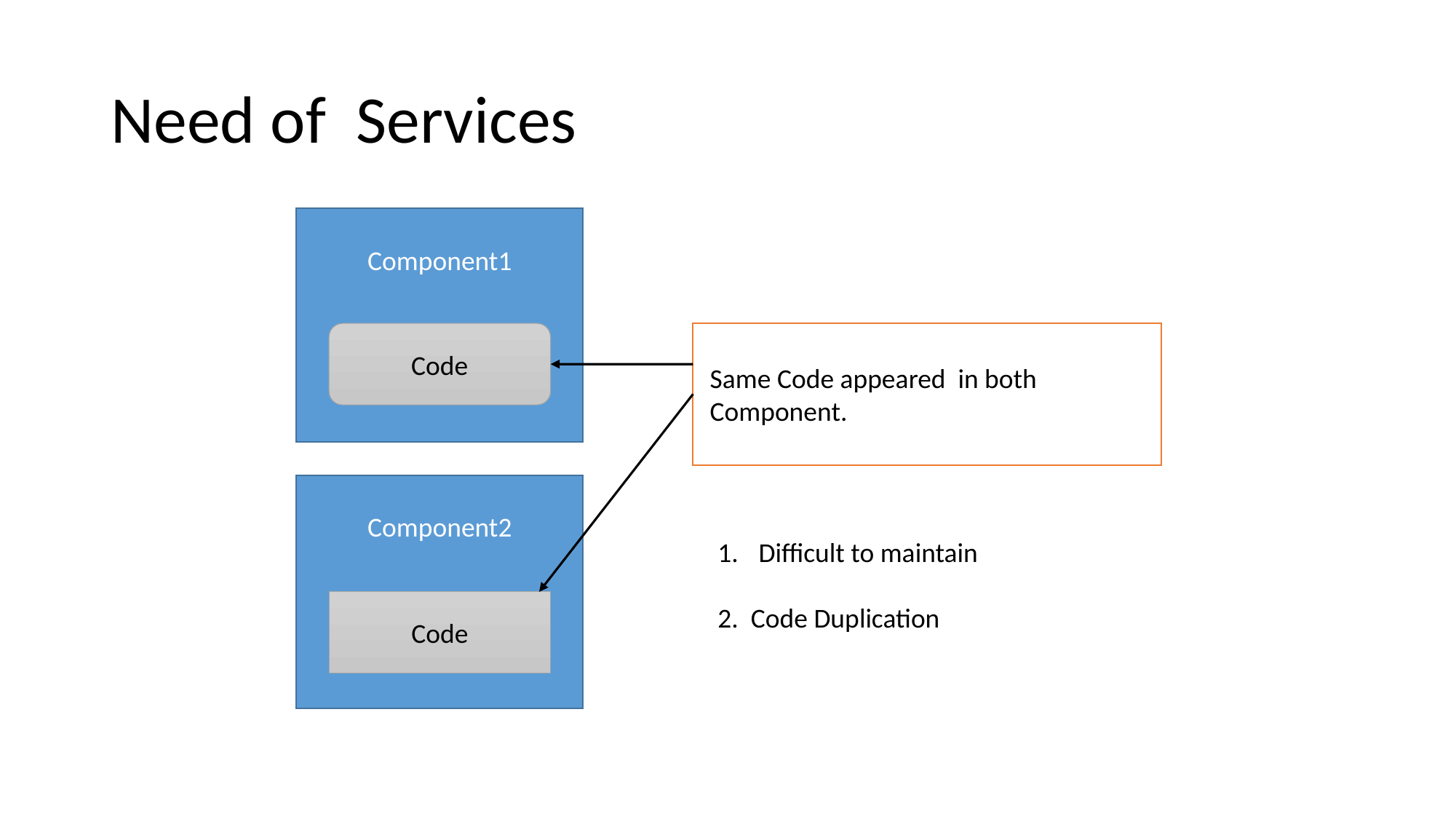

# Need of  Services
Component1

 Same Code appeared  in both
 Component.

Code
Component2

Difficult to maintain

2.  Code Duplication
Code